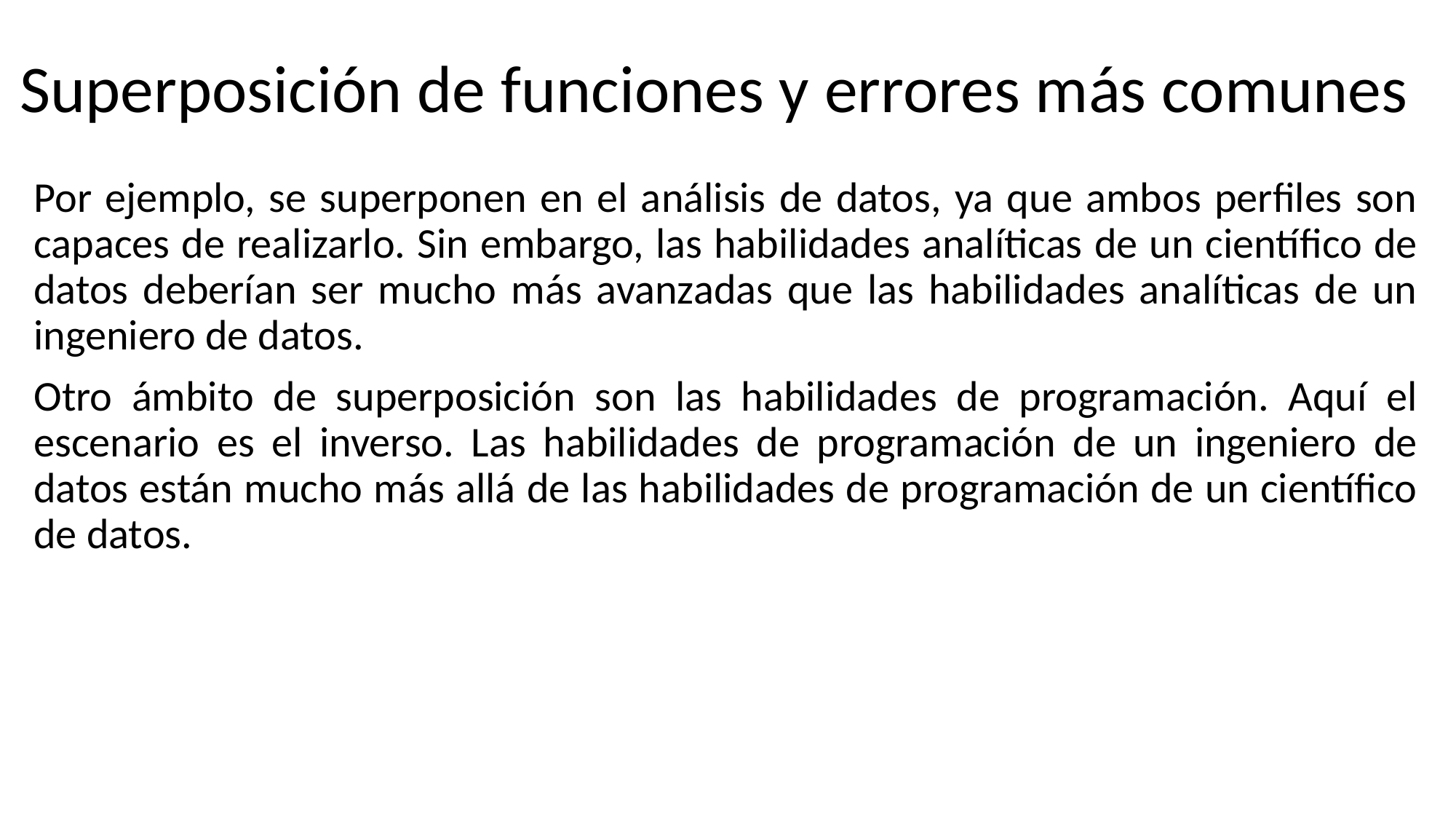

# Superposición de funciones y errores más comunes
Por ejemplo, se superponen en el análisis de datos, ya que ambos perfiles son capaces de realizarlo. Sin embargo, las habilidades analíticas de un científico de datos deberían ser mucho más avanzadas que las habilidades analíticas de un ingeniero de datos.
Otro ámbito de superposición son las habilidades de programación. Aquí el escenario es el inverso. Las habilidades de programación de un ingeniero de datos están mucho más allá de las habilidades de programación de un científico de datos.